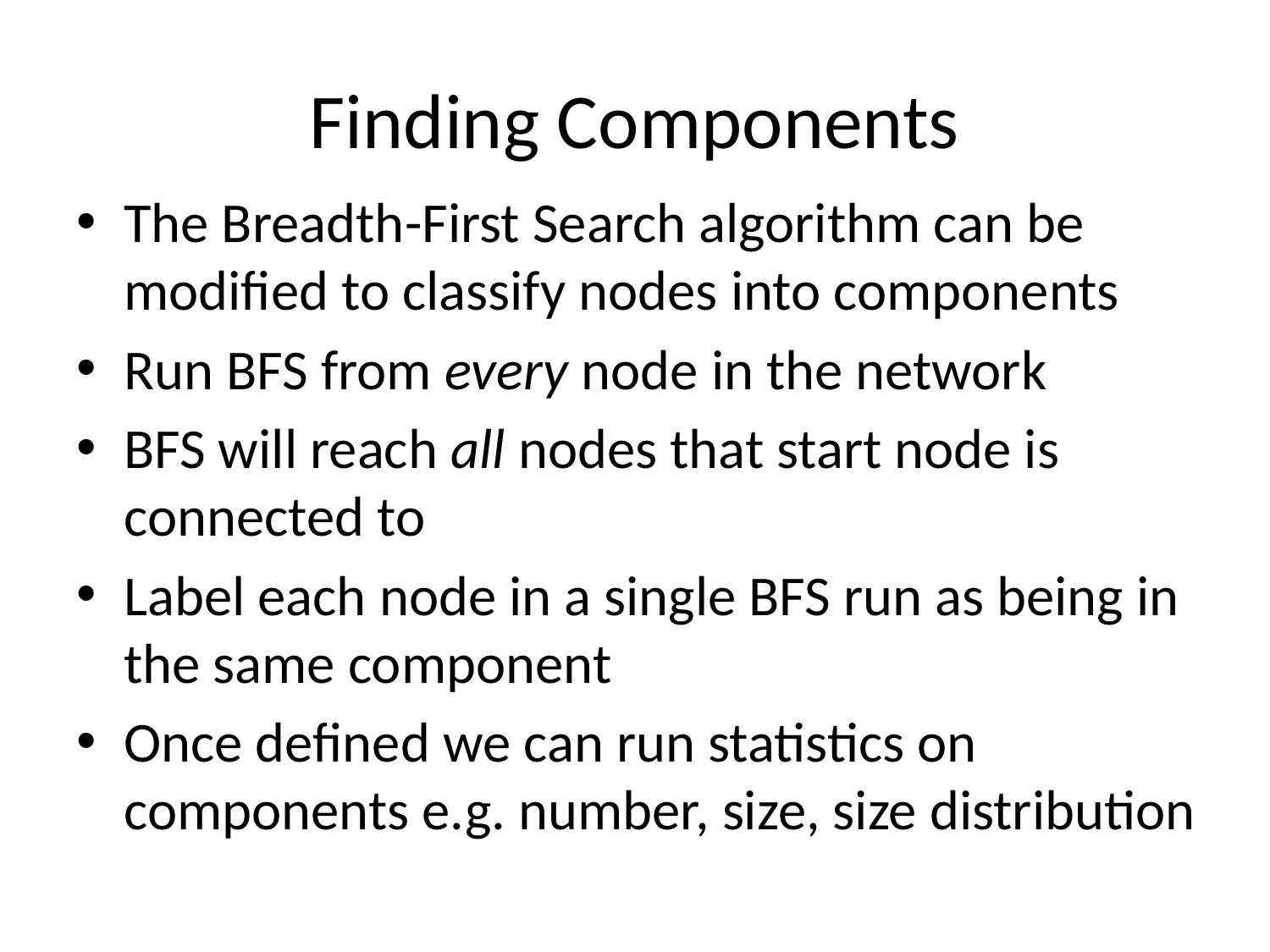

# Finding Components
The Breadth-First Search algorithm can be modified to classify nodes into components
Run BFS from every node in the network
BFS will reach all nodes that start node is connected to
Label each node in a single BFS run as being in the same component
Once defined we can run statistics on components e.g. number, size, size distribution